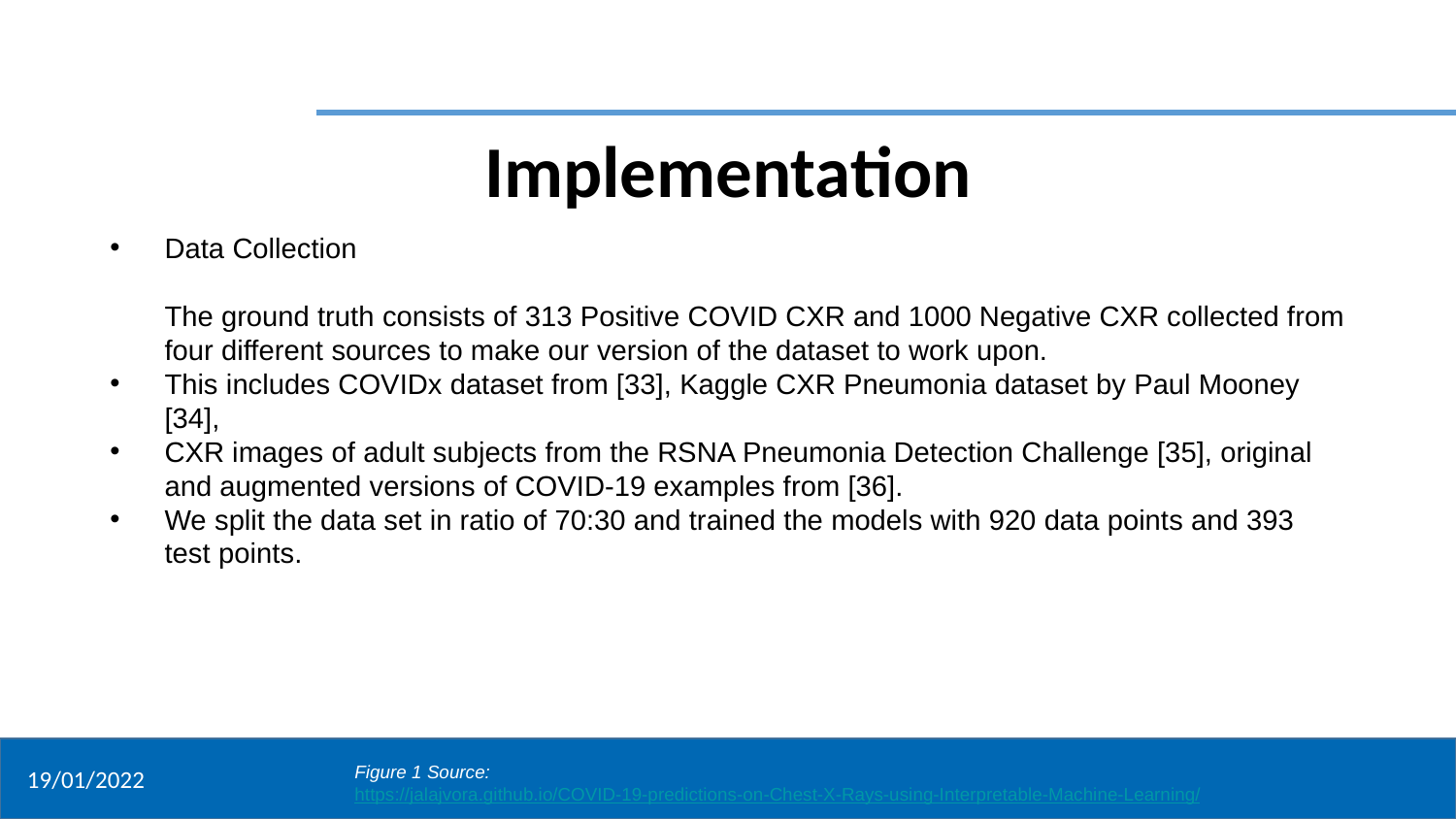

Implementation
Data Collection
The ground truth consists of 313 Positive COVID CXR and 1000 Negative CXR collected from four different sources to make our version of the dataset to work upon.
This includes COVIDx dataset from [33], Kaggle CXR Pneumonia dataset by Paul Mooney [34],
CXR images of adult subjects from the RSNA Pneumonia Detection Challenge [35], original and augmented versions of COVID-19 examples from [36].
We split the data set in ratio of 70:30 and trained the models with 920 data points and 393 test points.

Figure 1 Source: https://jalajvora.github.io/COVID-19-predictions-on-Chest-X-Rays-using-Interpretable-Machine-Learning/
19/01/2022